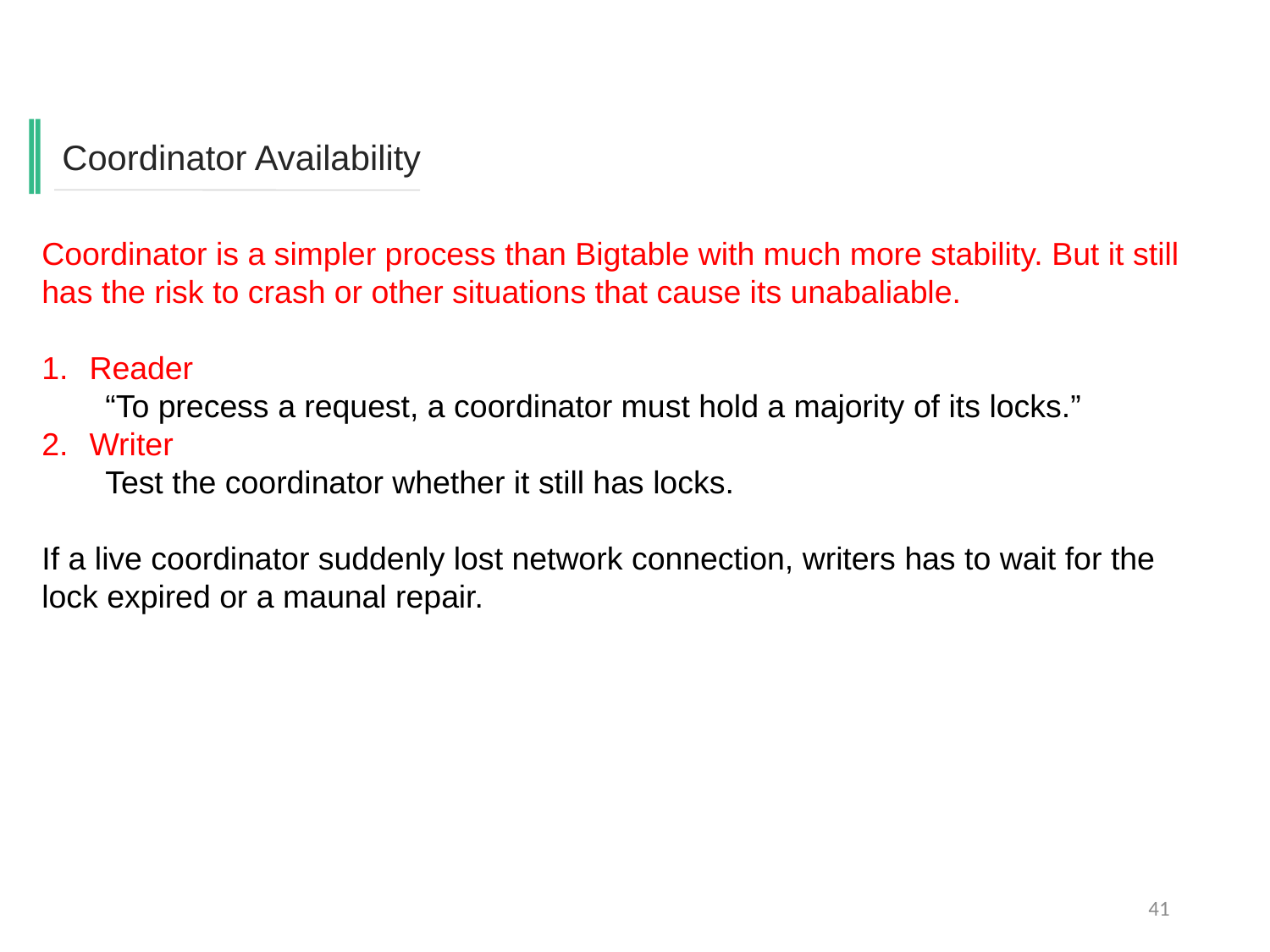

Coordinator Availability

Coordinator is a simpler process than Bigtable with much more stability. But it still has the risk to crash or other situations that cause its unabaliable.

Reader
“To precess a request, a coordinator must hold a majority of its locks.”
Writer
Test the coordinator whether it still has locks.

If a live coordinator suddenly lost network connection, writers has to wait for the lock expired or a maunal repair.
41